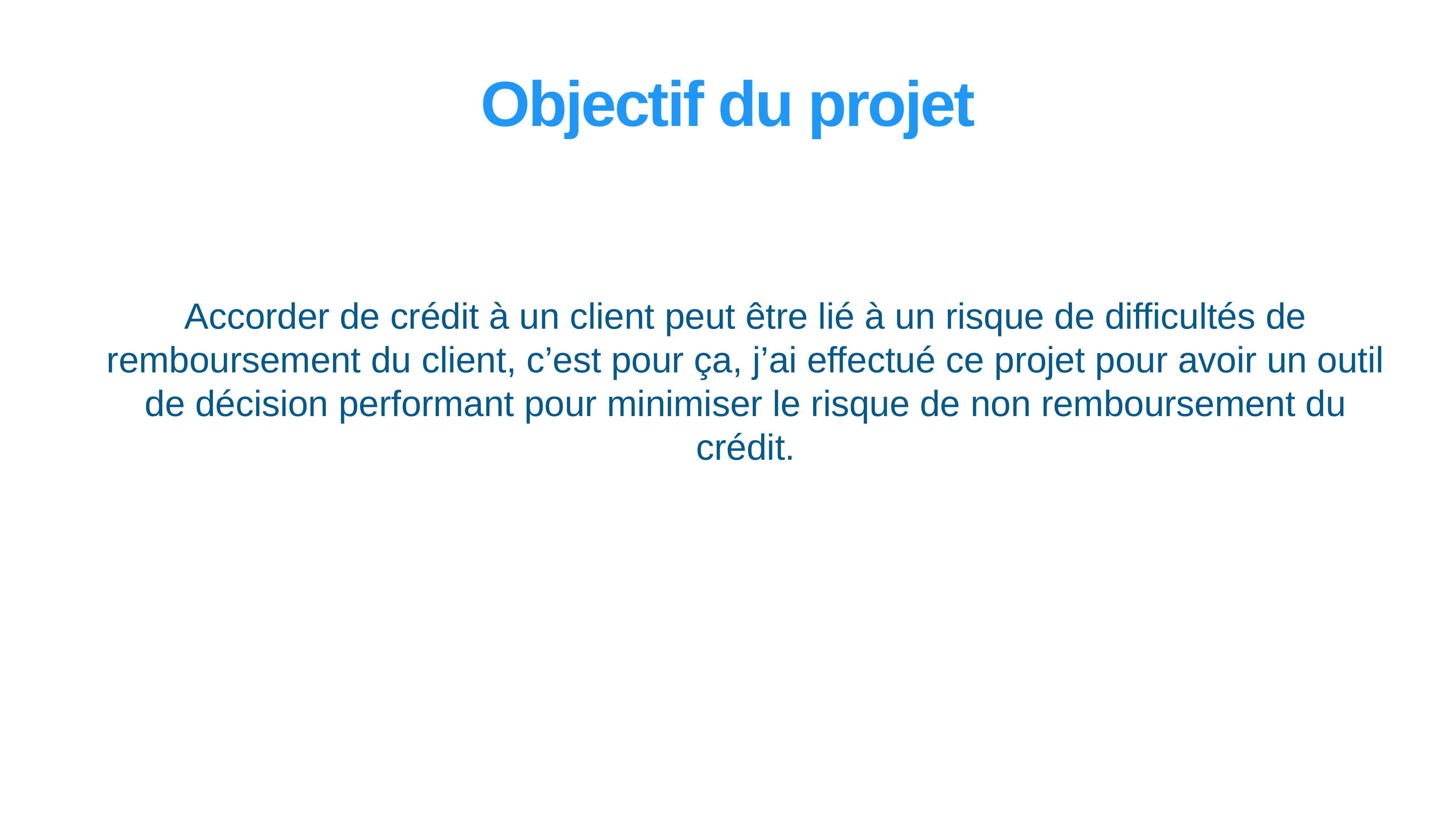

# Objectif du projet
Accorder de crédit à un client peut être lié à un risque de difficultés de remboursement du client, c’est pour ça, j’ai effectué ce projet pour avoir un outil de décision performant pour minimiser le risque de non remboursement du crédit.